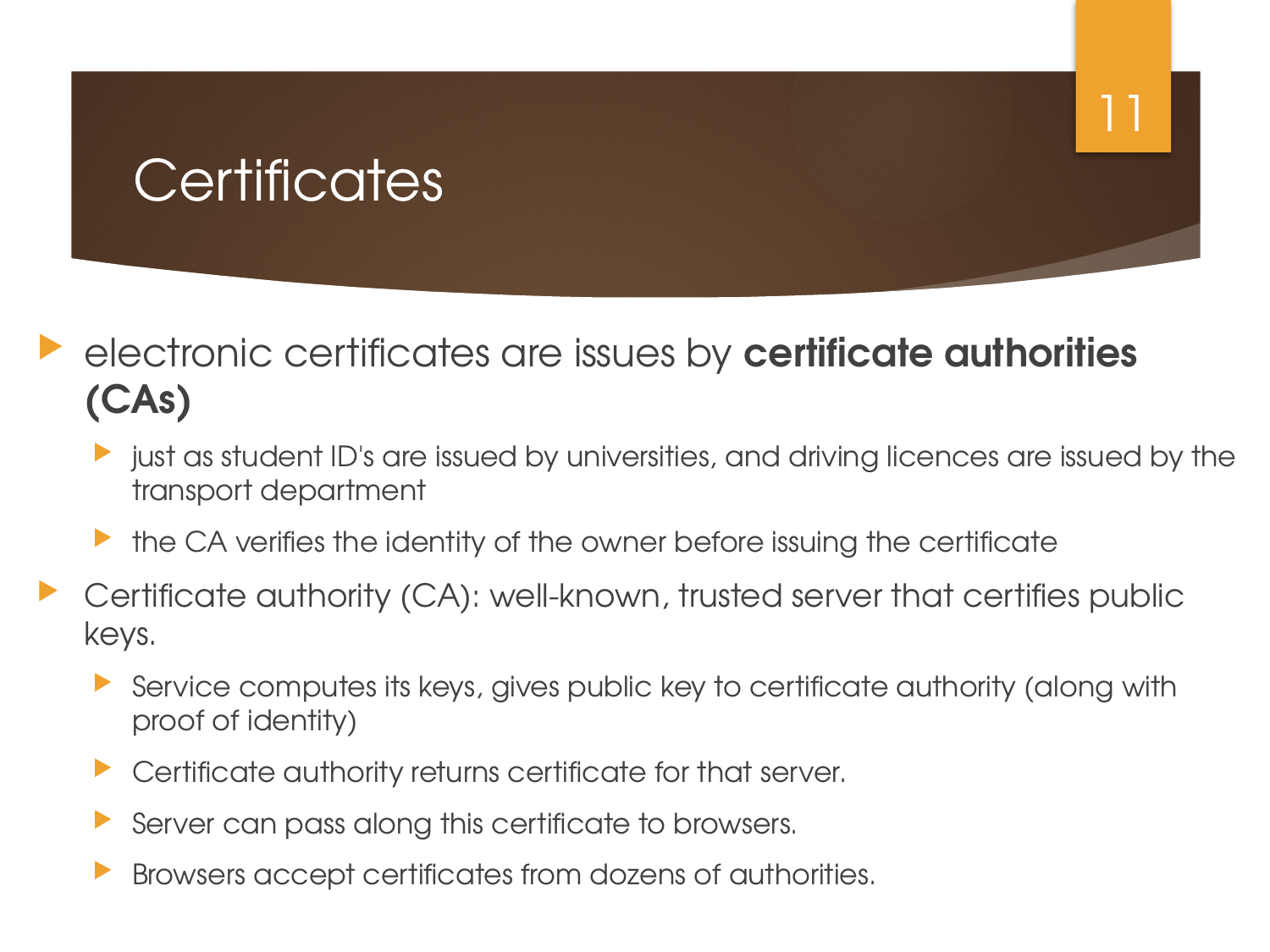

11
# Certificates
electronic certificates are issues by certificate authorities (CAs)
just as student ID's are issued by universities, and driving licences are issued by the transport department
the CA verifies the identity of the owner before issuing the certificate
Certificate authority (CA): well-known, trusted server that certifies public keys.
Service computes its keys, gives public key to certificate authority (along with proof of identity)
Certificate authority returns certificate for that server.
Server can pass along this certificate to browsers.
Browsers accept certificates from dozens of authorities.